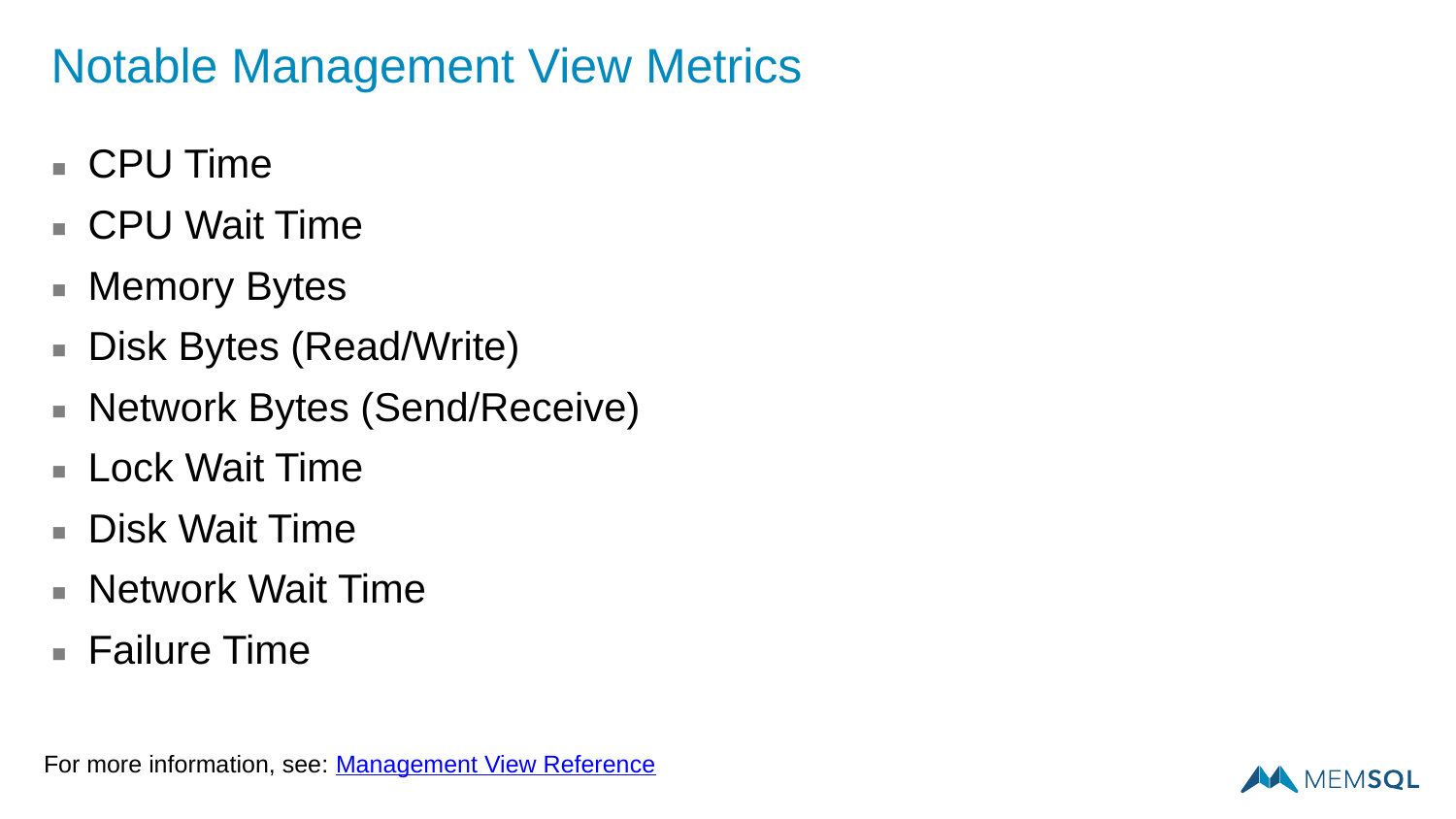

# Notable Management View Metrics
CPU Time
CPU Wait Time
Memory Bytes
Disk Bytes (Read/Write)
Network Bytes (Send/Receive)
Lock Wait Time
Disk Wait Time
Network Wait Time
Failure Time
For more information, see: Management View Reference